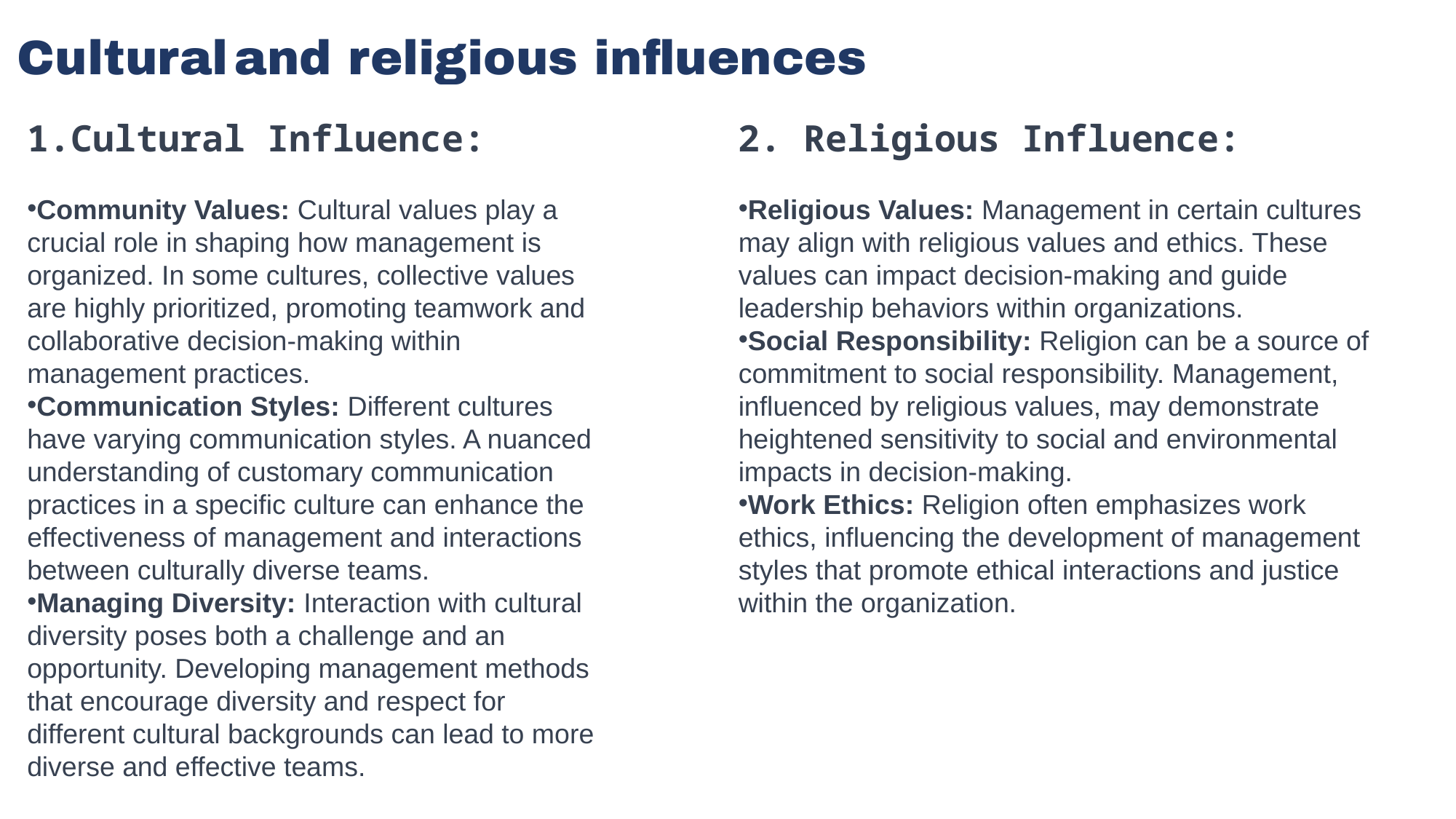

Cultural and religious influences
Cultural Influence:

Community Values: Cultural values play a crucial role in shaping how management is organized. In some cultures, collective values are highly prioritized, promoting teamwork and collaborative decision-making within management practices.
Communication Styles: Different cultures have varying communication styles. A nuanced understanding of customary communication practices in a specific culture can enhance the effectiveness of management and interactions between culturally diverse teams.
Managing Diversity: Interaction with cultural diversity poses both a challenge and an opportunity. Developing management methods that encourage diversity and respect for different cultural backgrounds can lead to more diverse and effective teams.

2. Religious Influence:

Religious Values: Management in certain cultures may align with religious values and ethics. These values can impact decision-making and guide leadership behaviors within organizations.
Social Responsibility: Religion can be a source of commitment to social responsibility. Management, influenced by religious values, may demonstrate heightened sensitivity to social and environmental impacts in decision-making.
Work Ethics: Religion often emphasizes work ethics, influencing the development of management styles that promote ethical interactions and justice within the organization.